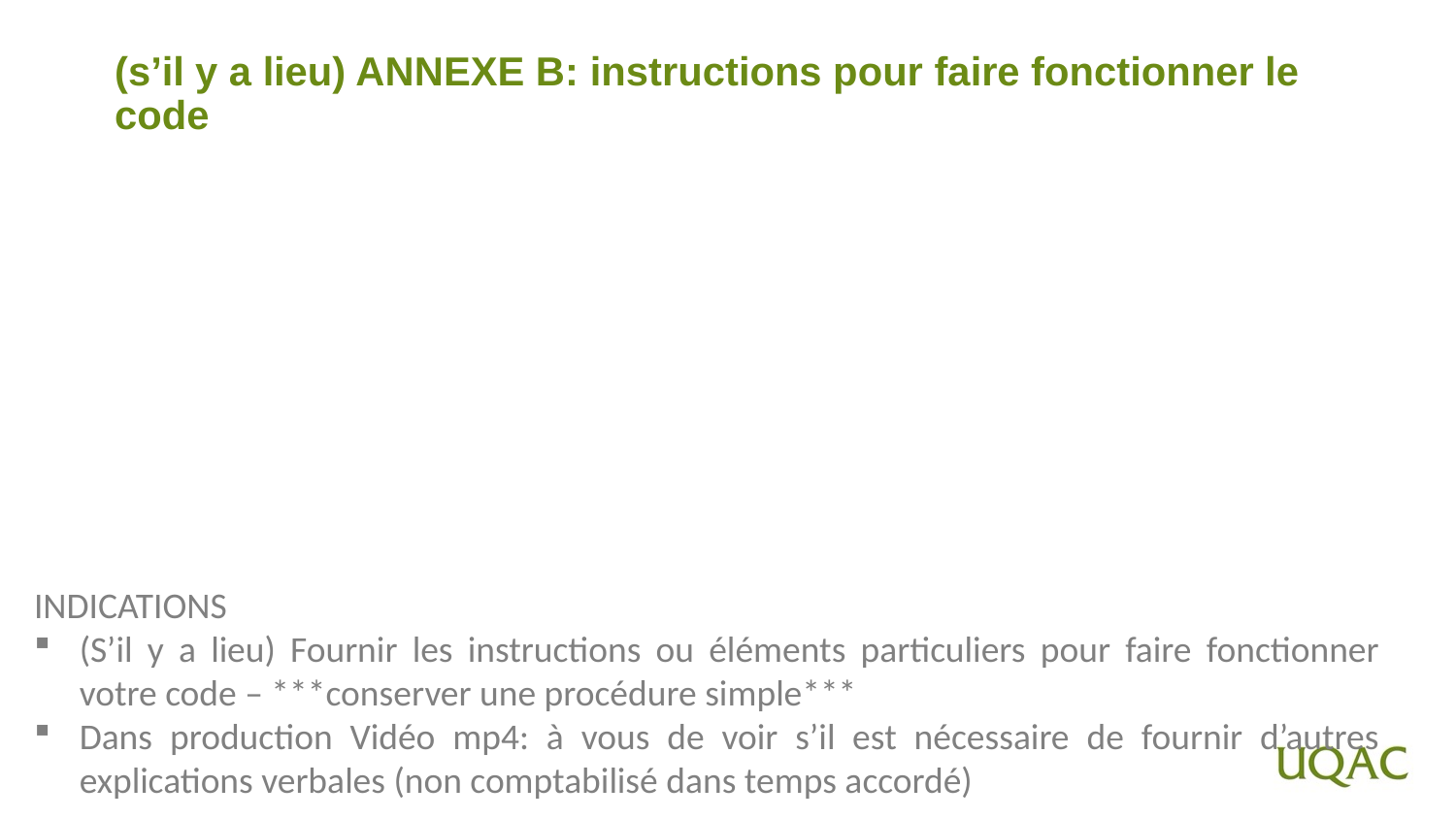

# (s’il y a lieu) ANNEXE B: instructions pour faire fonctionner le code

INDICATIONS
(S’il y a lieu) Fournir les instructions ou éléments particuliers pour faire fonctionner votre code – ***conserver une procédure simple***
Dans production Vidéo mp4: à vous de voir s’il est nécessaire de fournir d’autres explications verbales (non comptabilisé dans temps accordé)